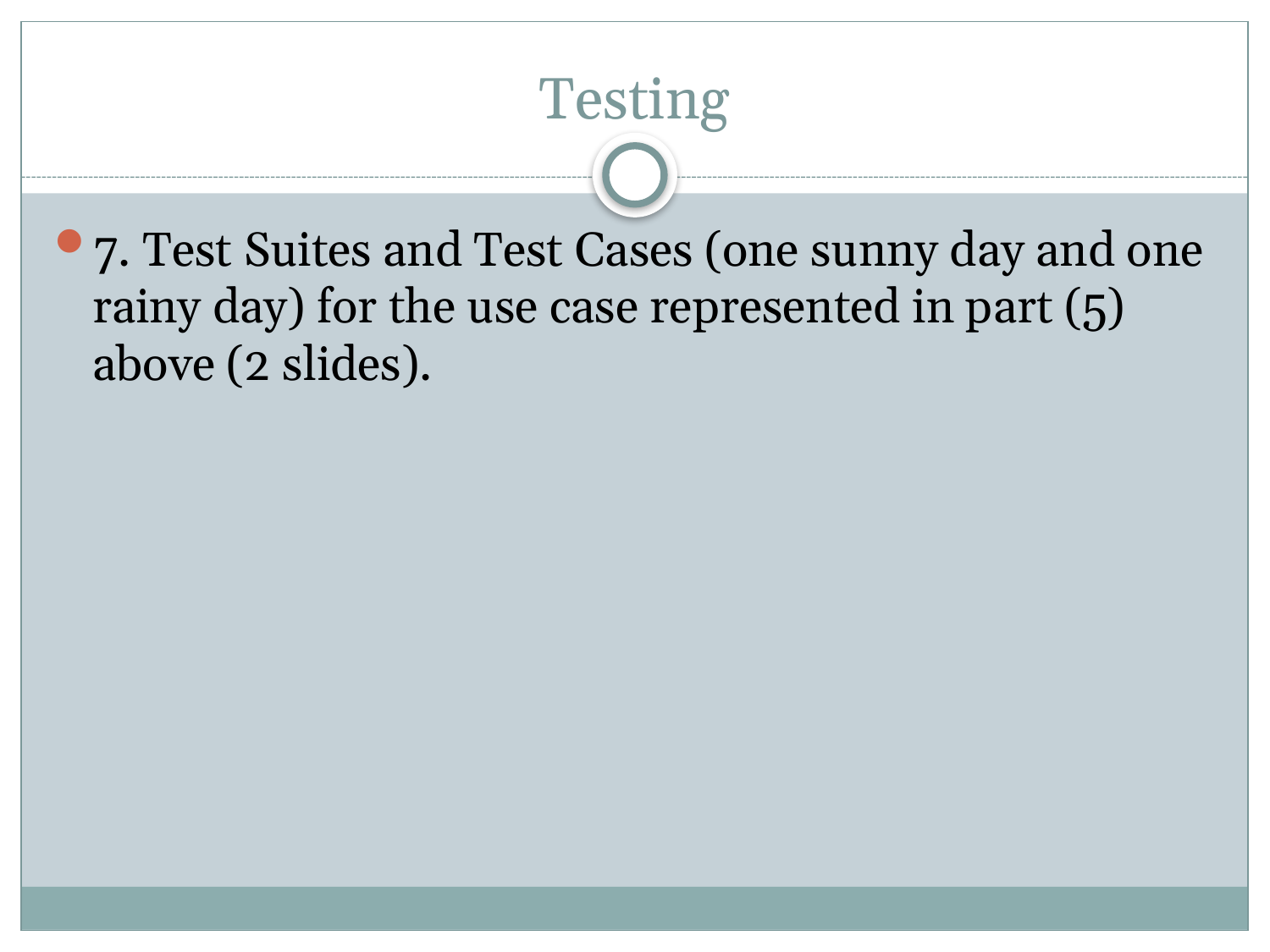

# Testing
7. Test Suites and Test Cases (one sunny day and one rainy day) for the use case represented in part (5) above (2 slides).